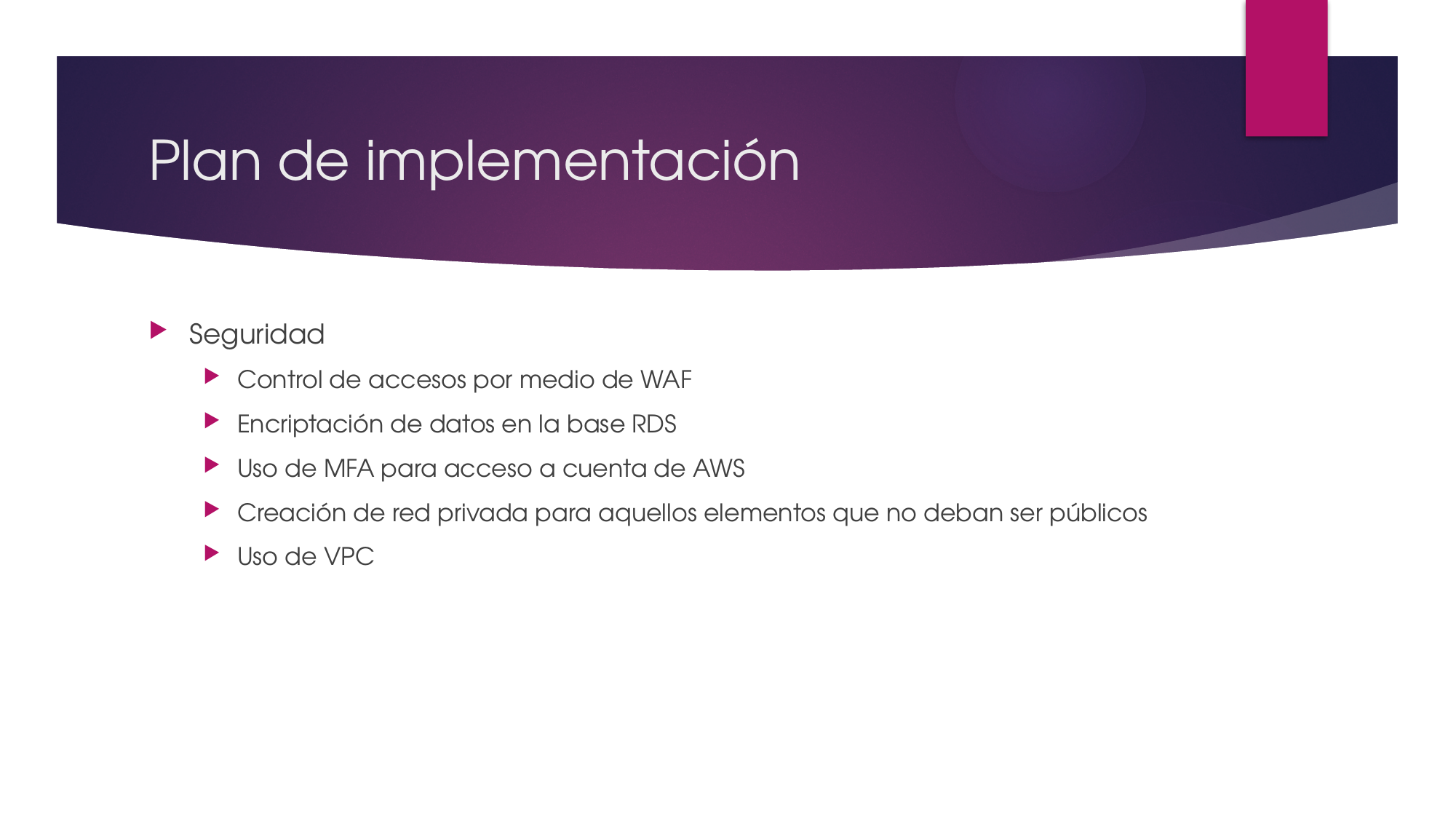

# Plan de implementación
Seguridad
Control de accesos por medio de WAF
Encriptación de datos en la base RDS
Uso de MFA para acceso a cuenta de AWS
Creación de red privada para aquellos elementos que no deban ser públicos
Uso de VPC